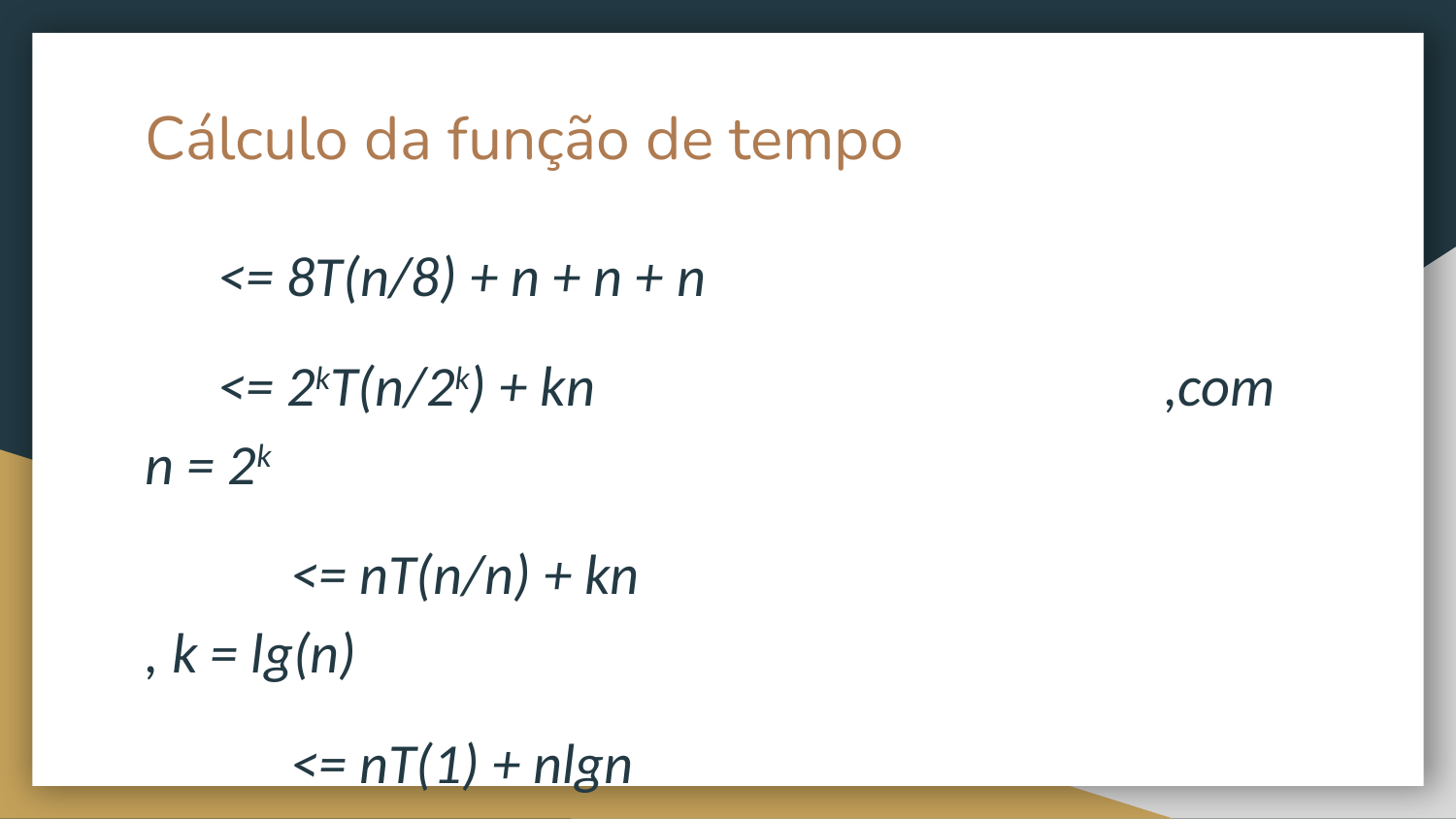

# Cálculo da função de tempo
<= 8T(n/8) + n + n + n
<= 2kT(n/2k) + kn				,com n = 2k
	<= nT(n/n) + kn					, k = lg(n)
	<= nT(1) + nlgn					,T(1) = 0
T(n) <= nlgn